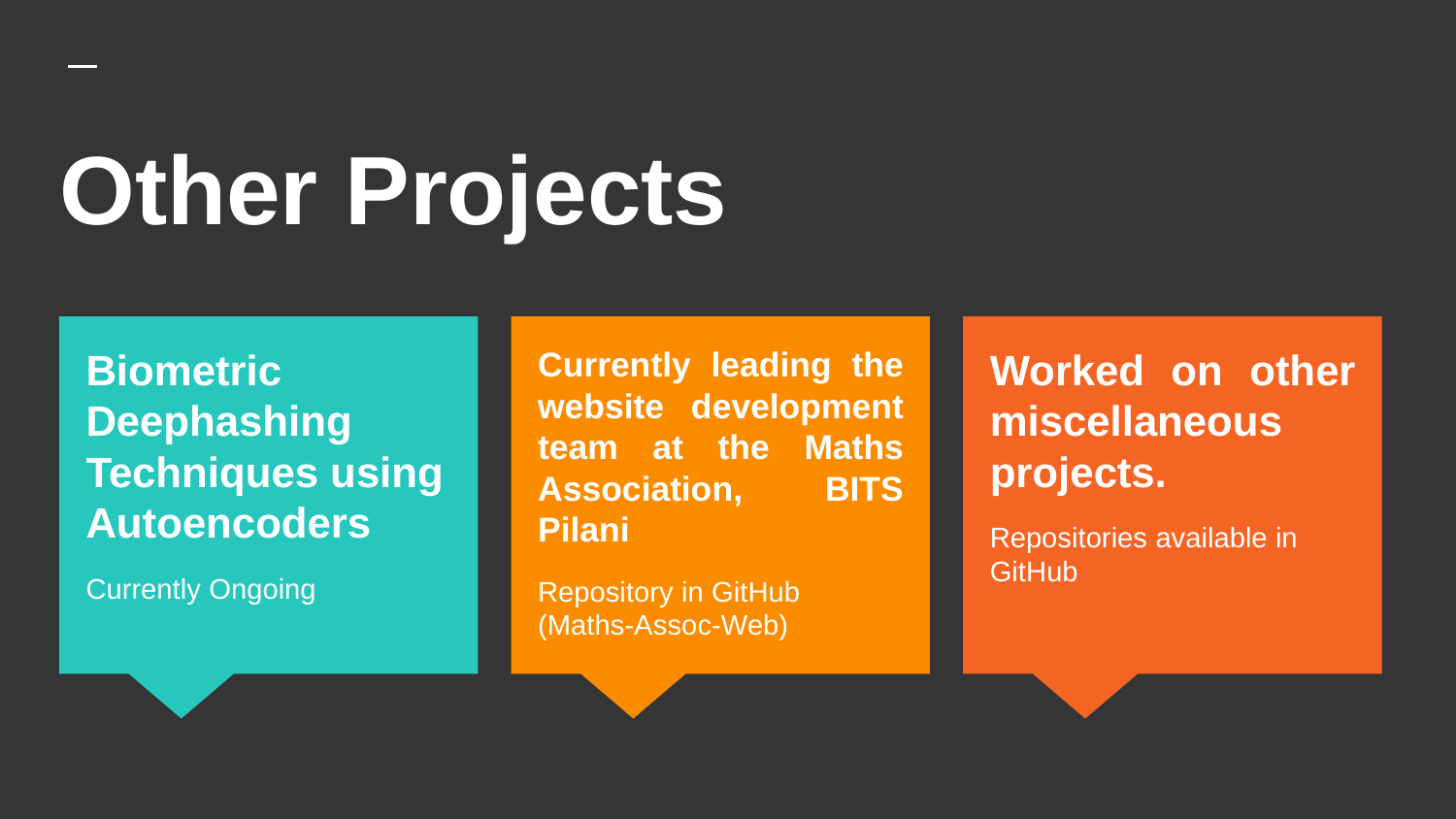

# Other Projects

Biometric Deephashing Techniques using Autoencoders
Currently Ongoing
Currently leading the website development team at the Maths Association, BITS Pilani
Repository in GitHub (Maths-Assoc-Web)
Worked on other miscellaneous projects.
Repositories available in GitHub